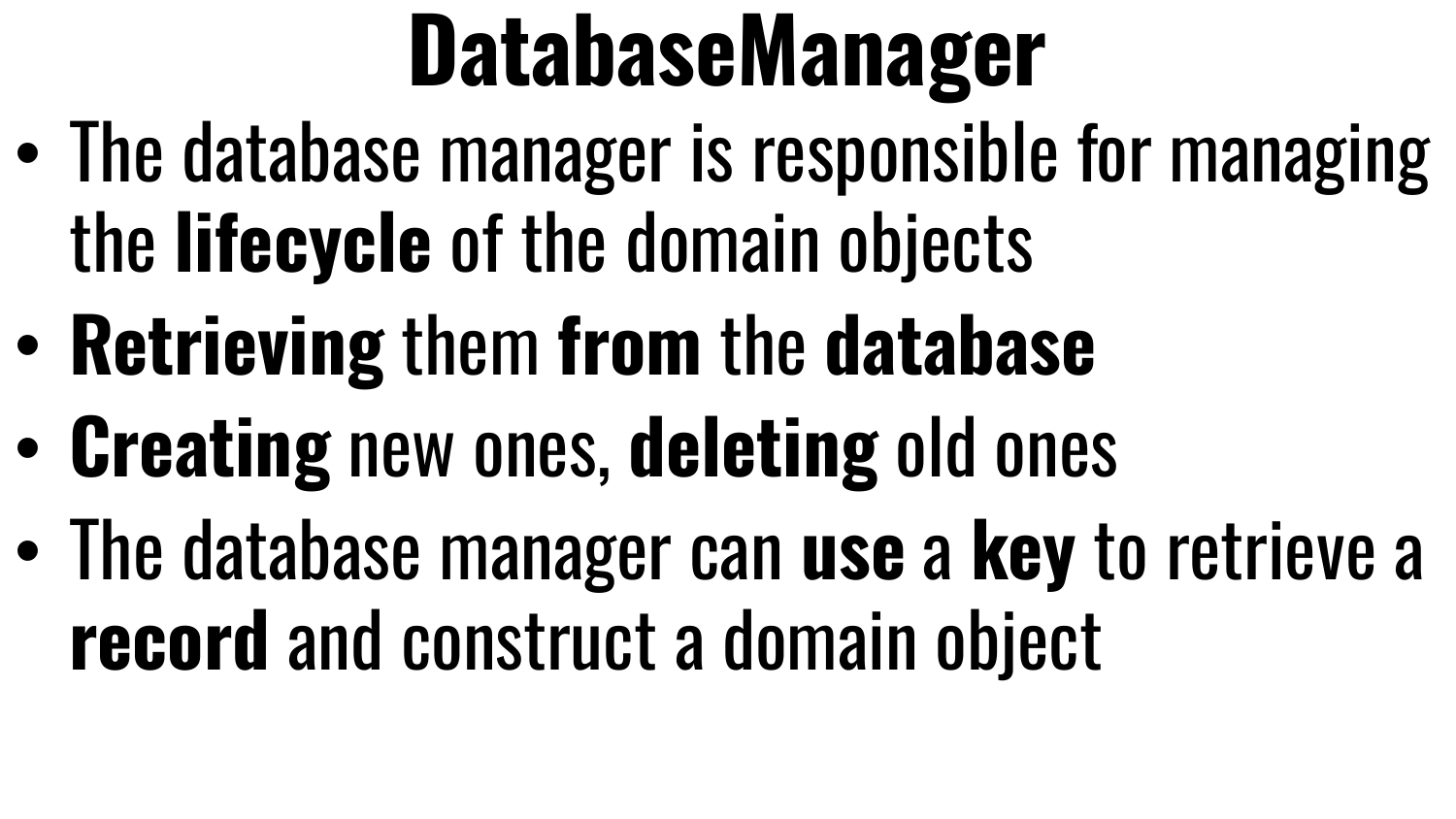

# DatabaseManager
The database manager is responsible for managing the lifecycle of the domain objects
Retrieving them from the database
Creating new ones, deleting old ones
The database manager can use a key to retrieve a record and construct a domain object